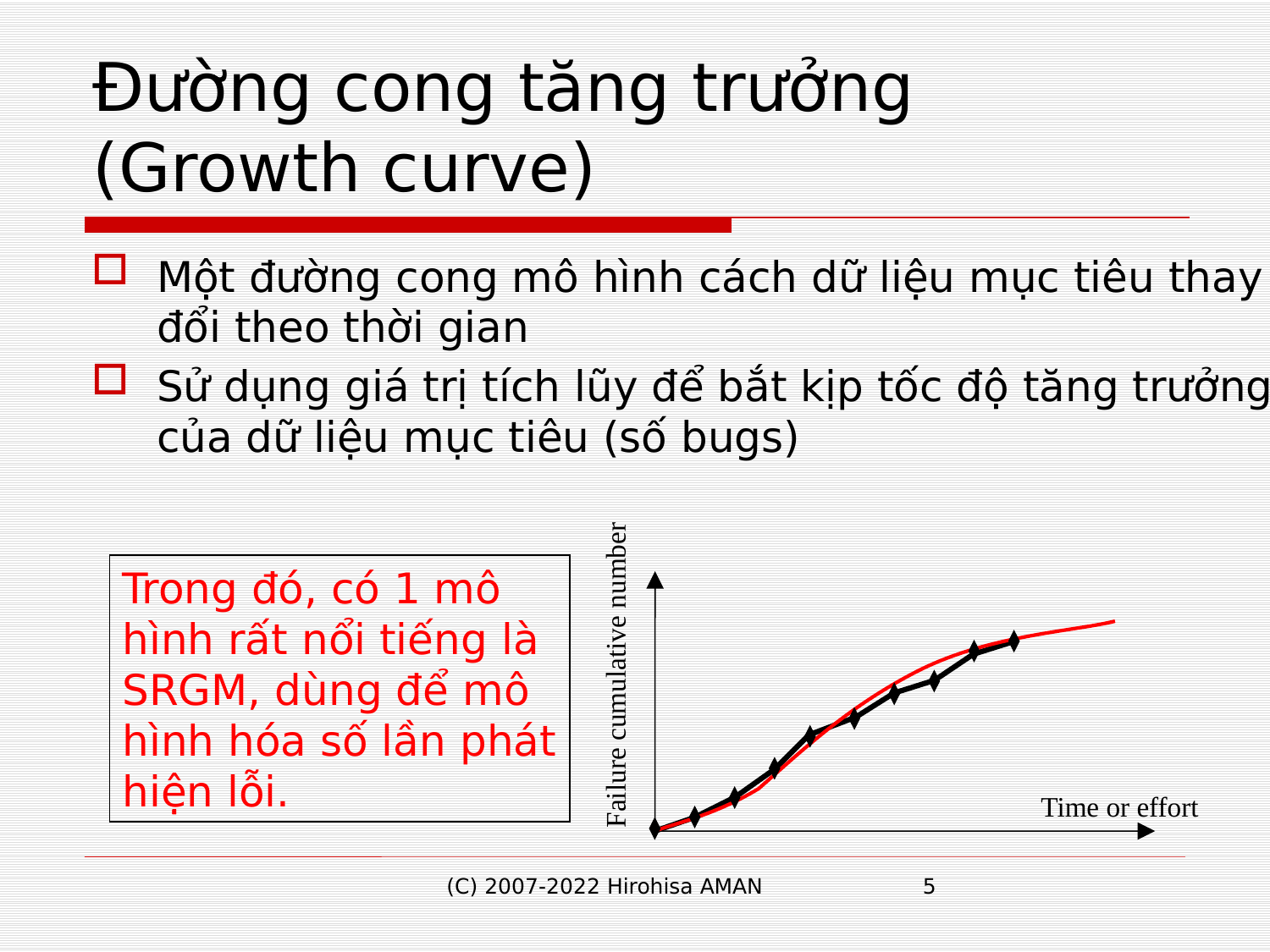

# Đường cong tăng trưởng (Growth curve)
Một đường cong mô hình cách dữ liệu mục tiêu thay đổi theo thời gian
Sử dụng giá trị tích lũy để bắt kịp tốc độ tăng trưởng của dữ liệu mục tiêu (số bugs)
Trong đó, có 1 mô hình rất nổi tiếng là SRGM, dùng để mô hình hóa số lần phát hiện lỗi.

Failure cumulative number

Time or effort

(C) 2007-2022 Hirohisa AMAN
5